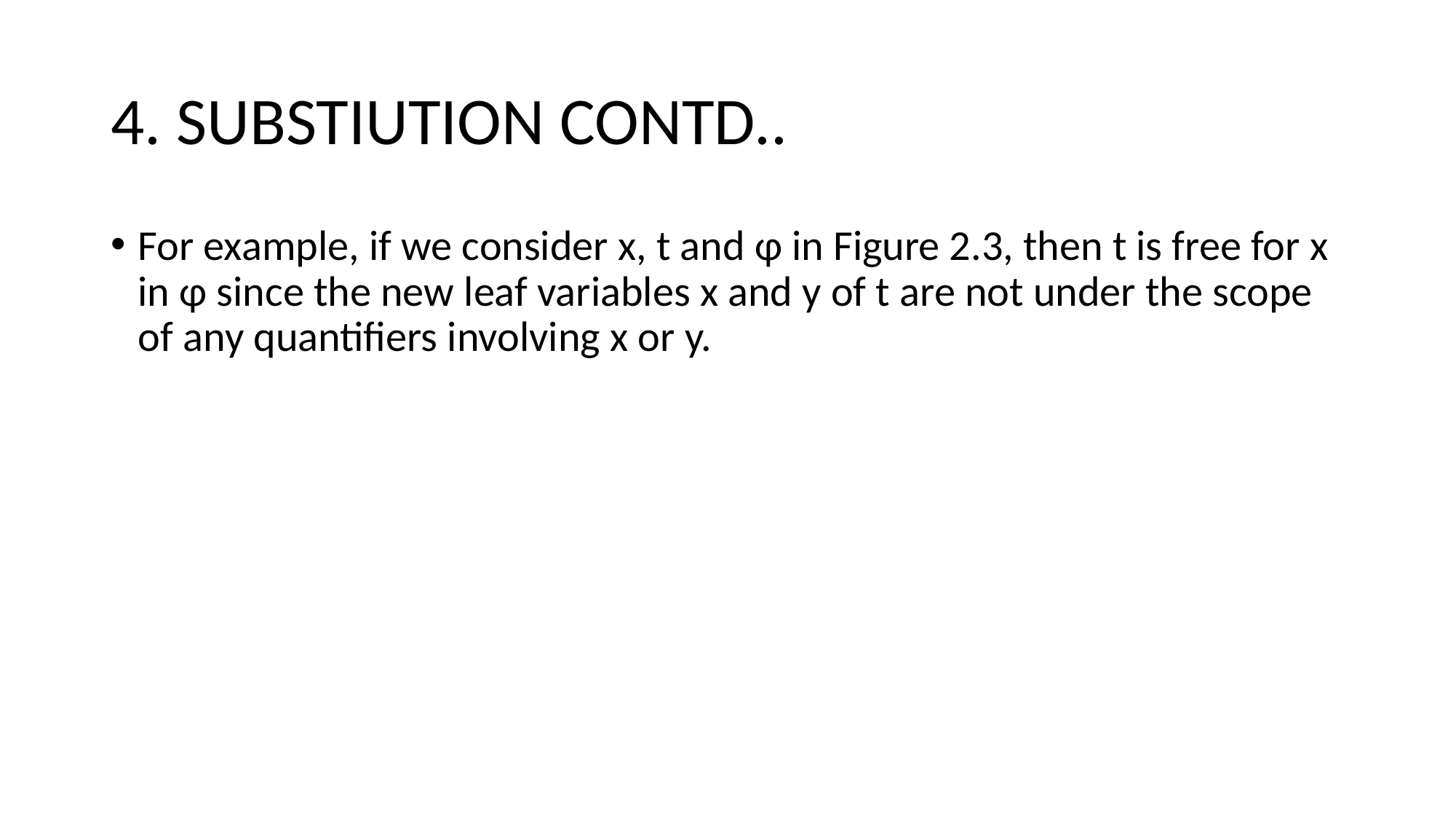

4. SUBSTIUTION CONTD..
For example, if we consider x, t and φ in Figure 2.3, then t is free for x in φ since the new leaf variables x and y of t are not under the scope of any quantifiers involving x or y.